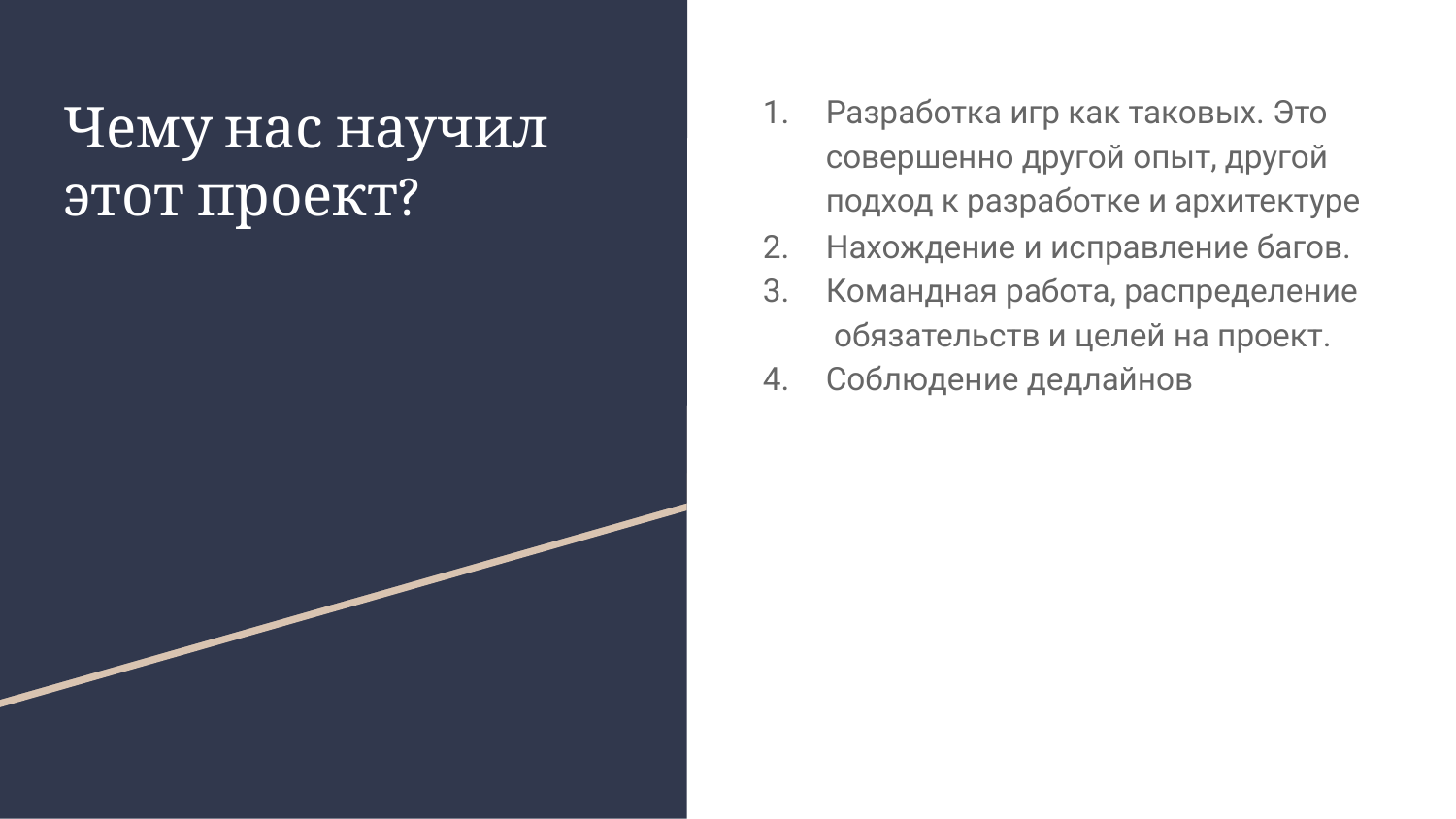

# 1.	Разработка игр как таковых. Это  совершенно другой опыт, другой  подход к разработке и архитектуре
Чему нас научил  этот проект?
Нахождение и исправление багов.
Командная работа, распределение  обязательств и целей на проект.
Соблюдение дедлайнов